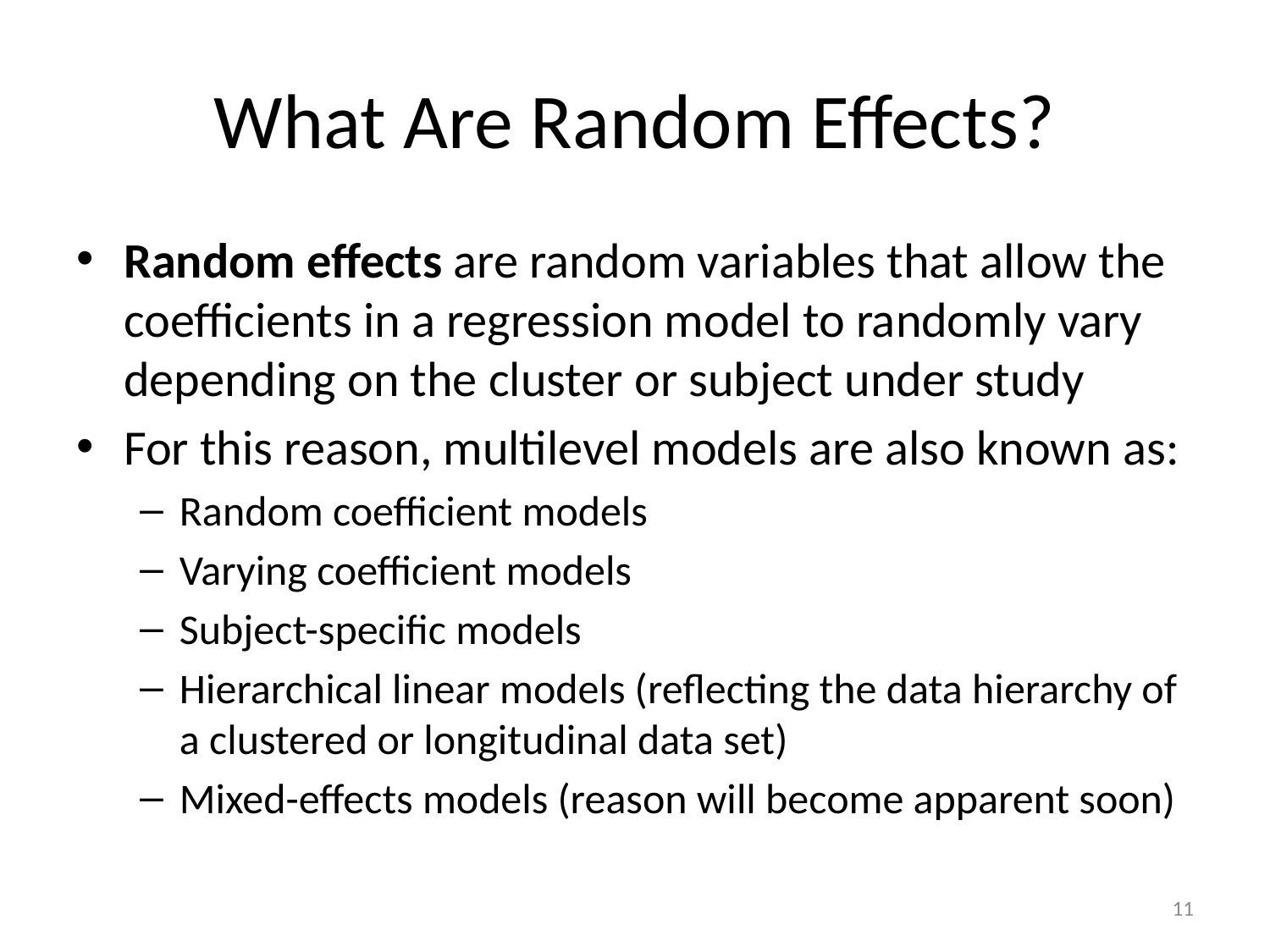

# What Are Random Effects?
Random effects are random variables that allow the coefficients in a regression model to randomly vary depending on the cluster or subject under study
For this reason, multilevel models are also known as:
Random coefficient models
Varying coefficient models
Subject-specific models
Hierarchical linear models (reflecting the data hierarchy of a clustered or longitudinal data set)
Mixed-effects models (reason will become apparent soon)
11